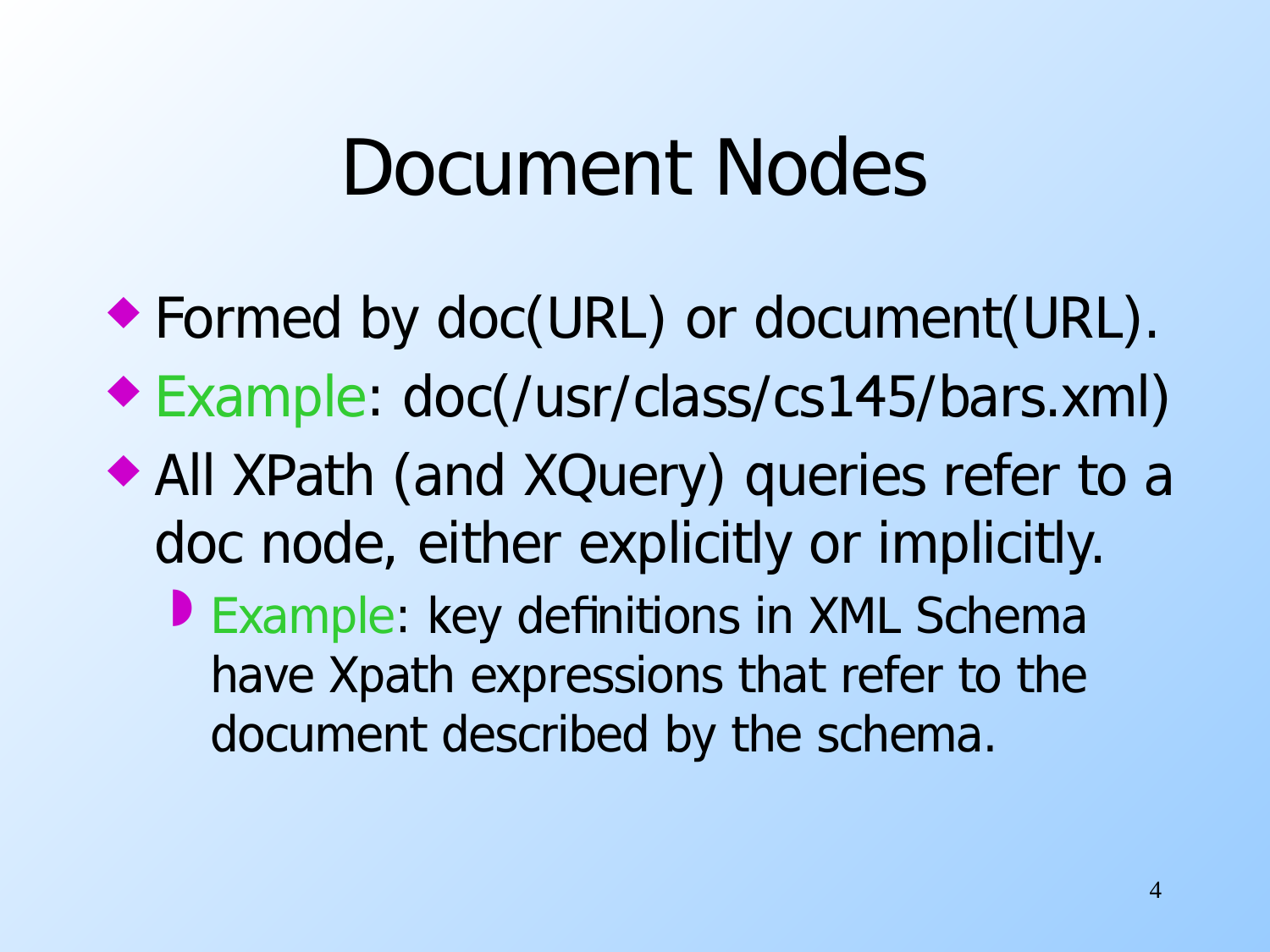

# Document Nodes
Formed by doc(URL) or document(URL).
Example: doc(/usr/class/cs145/bars.xml)
All XPath (and XQuery) queries refer to a doc node, either explicitly or implicitly.
Example: key definitions in XML Schema have Xpath expressions that refer to the document described by the schema.
4